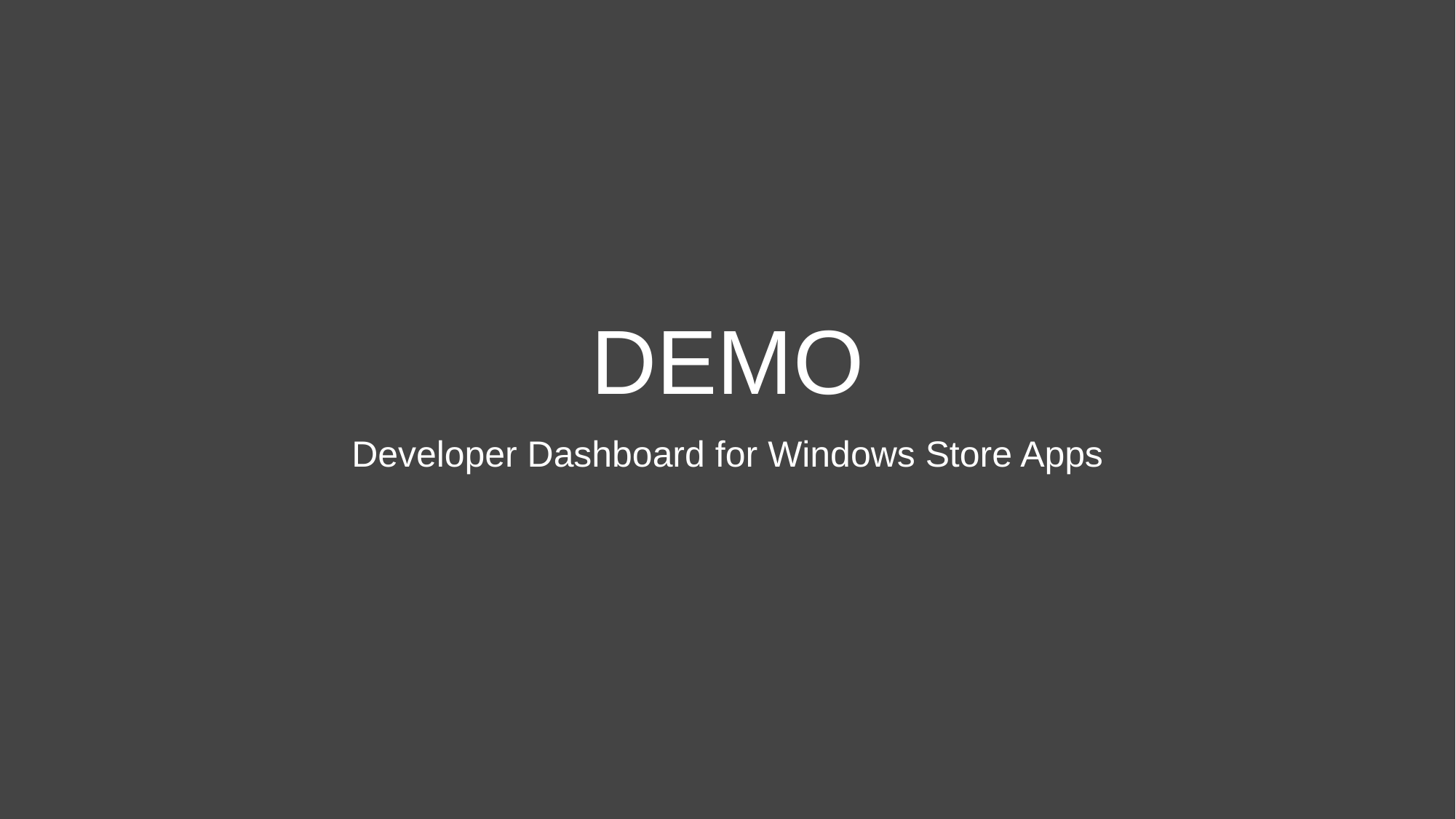

# DEMO
Developer Dashboard for Windows Store Apps